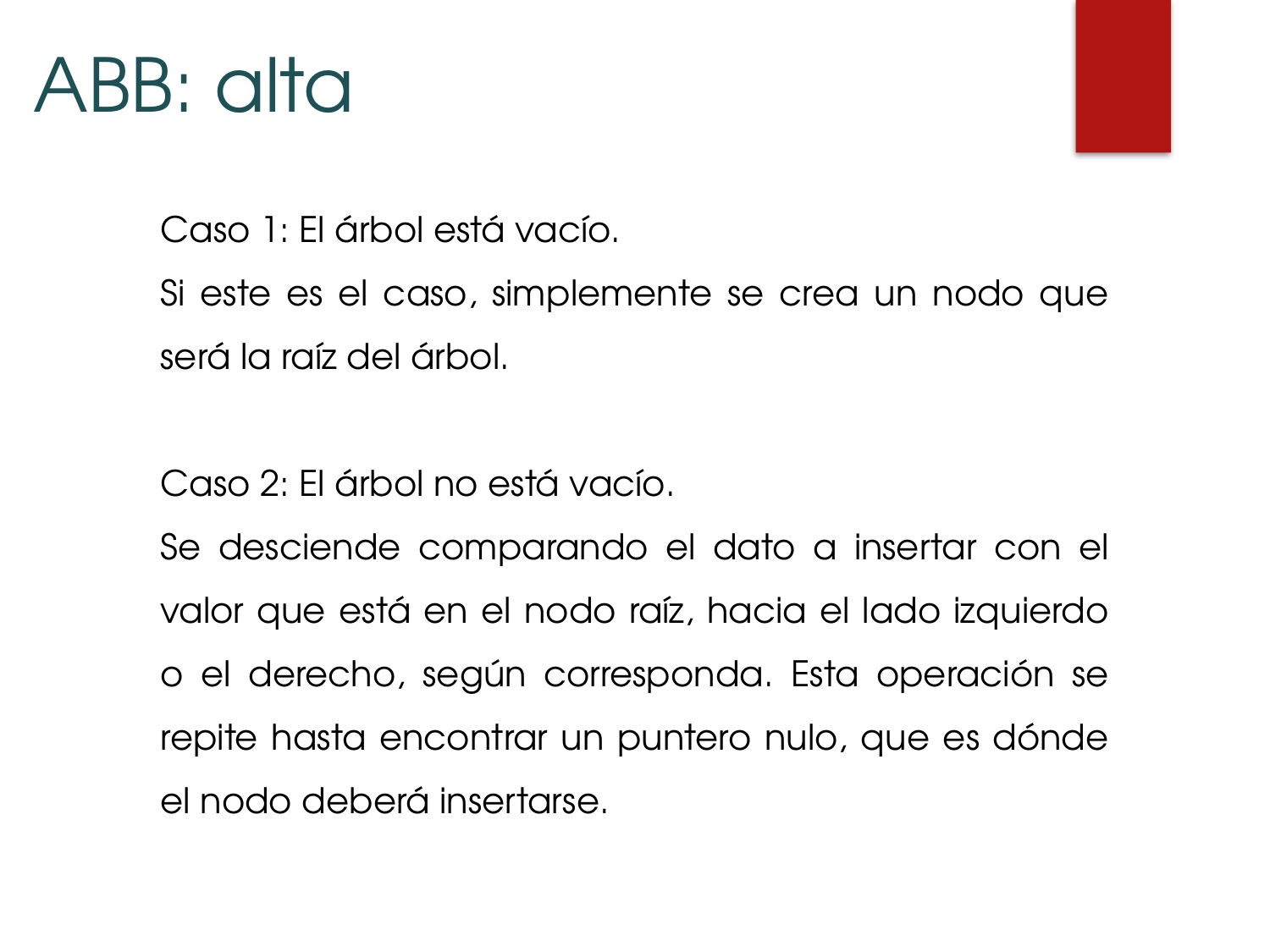

# ABB: alta
Caso 1: El árbol está vacío.
Si este es el caso, simplemente se crea un nodo que será la raíz del árbol.

Caso 2: El árbol no está vacío.
Se desciende comparando el dato a insertar con el valor que está en el nodo raíz, hacia el lado izquierdo o el derecho, según corresponda. Esta operación se repite hasta encontrar un puntero nulo, que es dónde el nodo deberá insertarse.